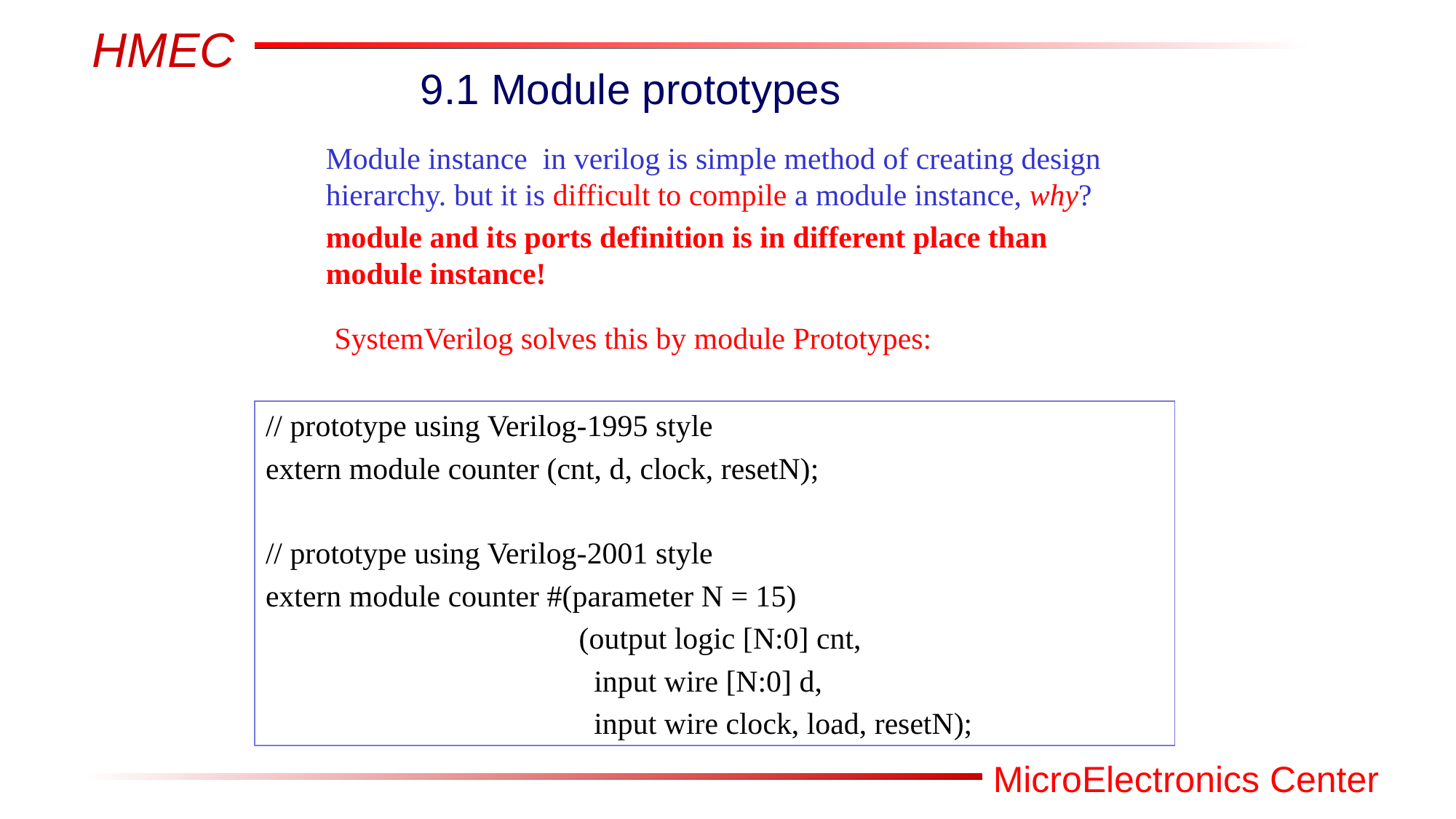

9.1 Module prototypes
Module instance  in verilog is simple method of creating design hierarchy. but it is difficult to compile a module instance, why?
module and its ports definition is in different place than module instance!
SystemVerilog solves this by module Prototypes:
// prototype using Verilog-1995 style
extern module counter (cnt, d, clock, resetN);

// prototype using Verilog-2001 style
extern module counter #(parameter N = 15)
                                         (output logic [N:0] cnt,
                                           input wire [N:0] d,
                                           input wire clock, load, resetN);